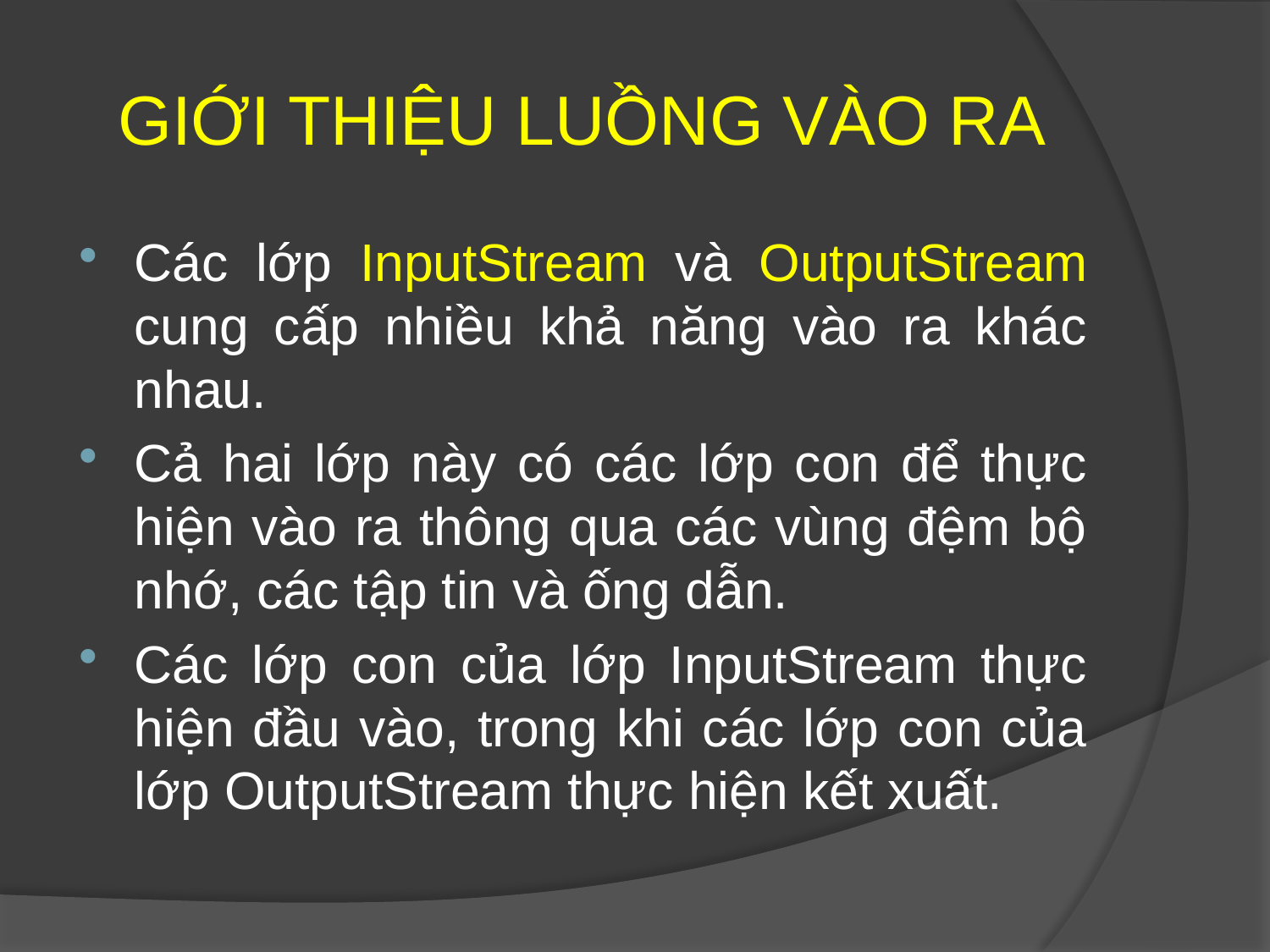

# GIỚI THIỆU LUỒNG VÀO RA
Các lớp InputStream và OutputStream cung cấp nhiều khả năng vào ra khác nhau.
Cả hai lớp này có các lớp con để thực hiện vào ra thông qua các vùng đệm bộ nhớ, các tập tin và ống dẫn.
Các lớp con của lớp InputStream thực hiện đầu vào, trong khi các lớp con của lớp OutputStream thực hiện kết xuất.